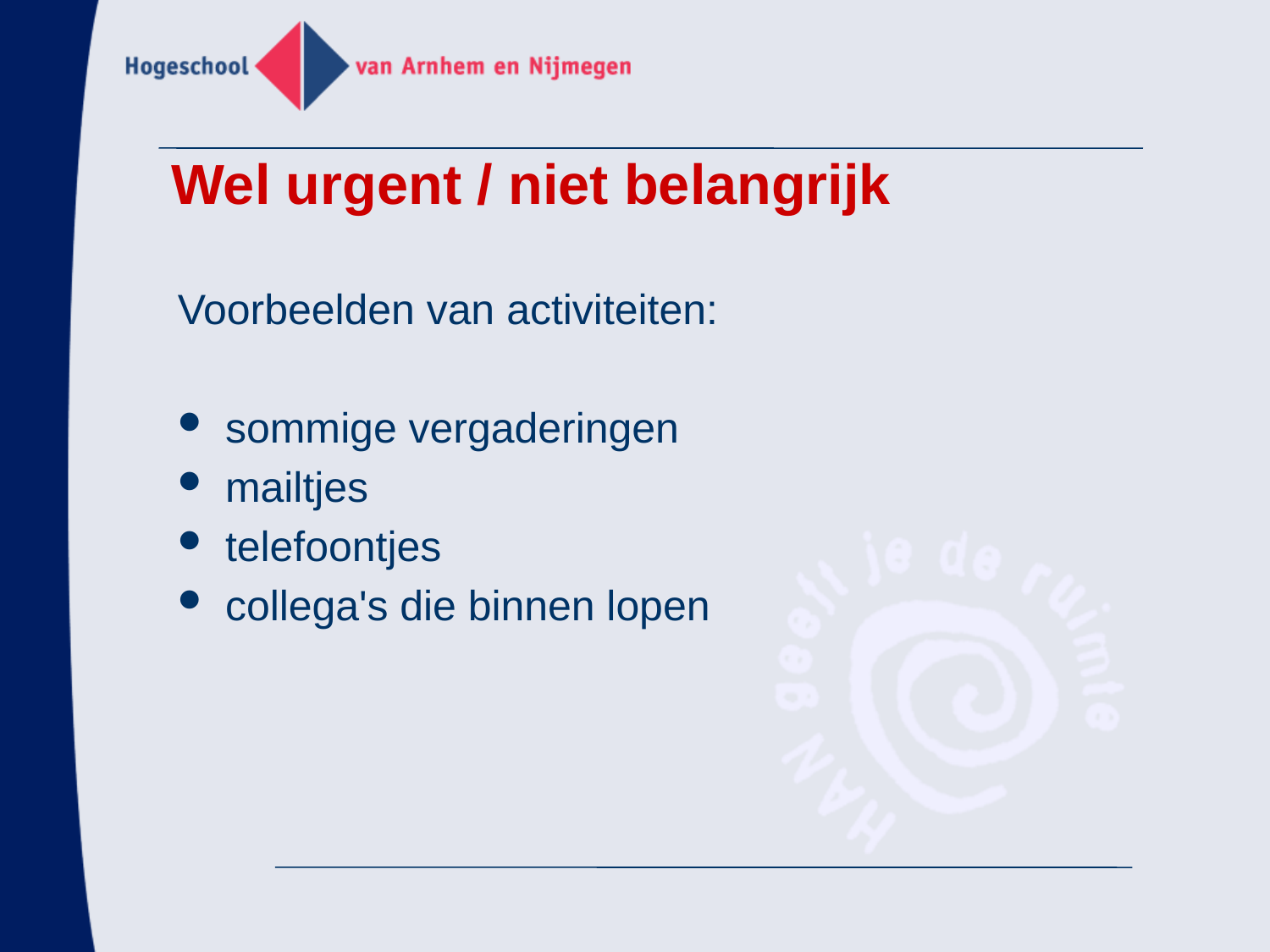

Wel urgent / niet belangrijk
Voorbeelden van activiteiten:

sommige vergaderingen
mailtjes
telefoontjes
collega's die binnen lopen